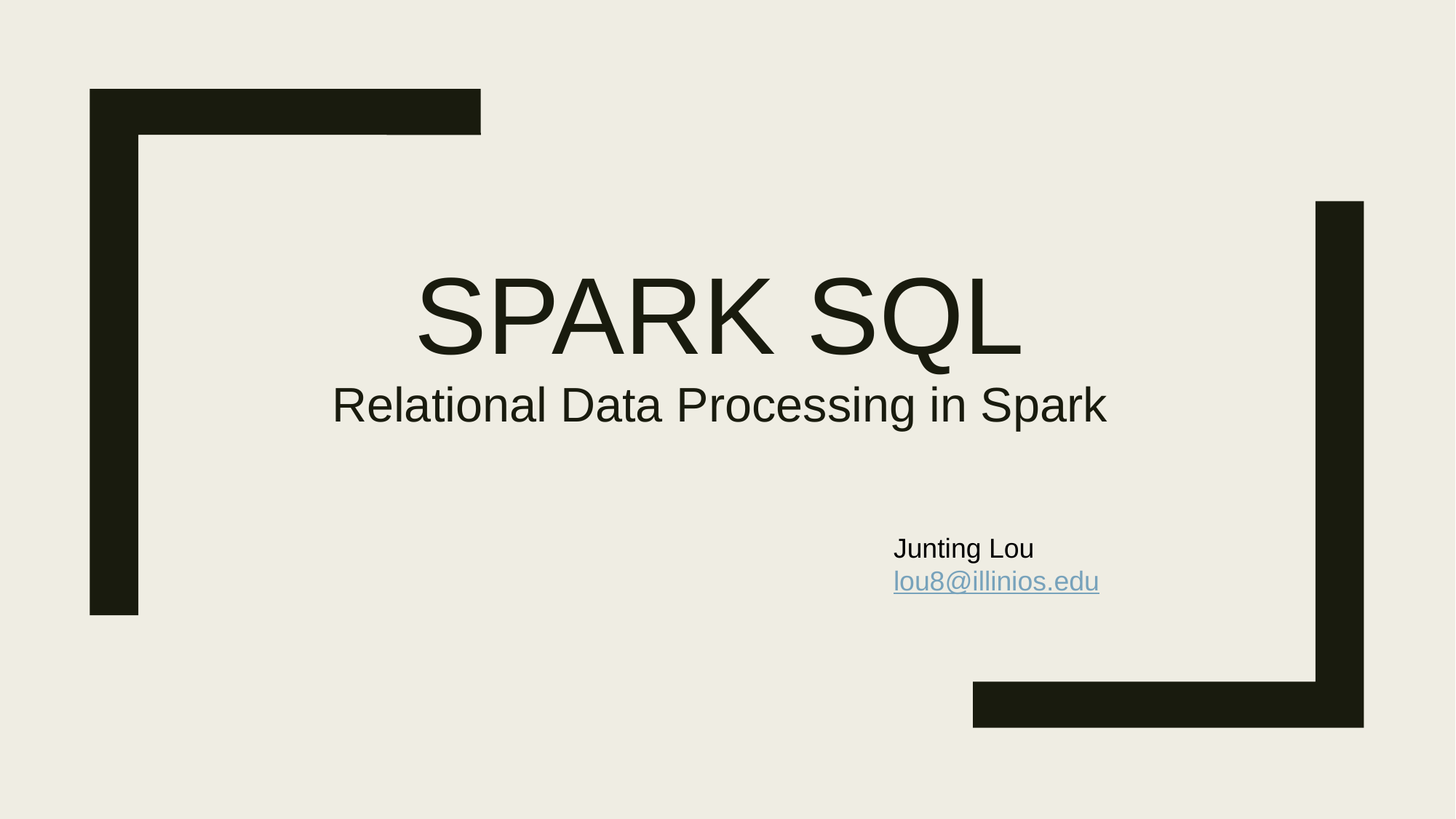

# Spark SQL
Relational Data Processing in Spark
Junting Lou
lou8@illinios.edu